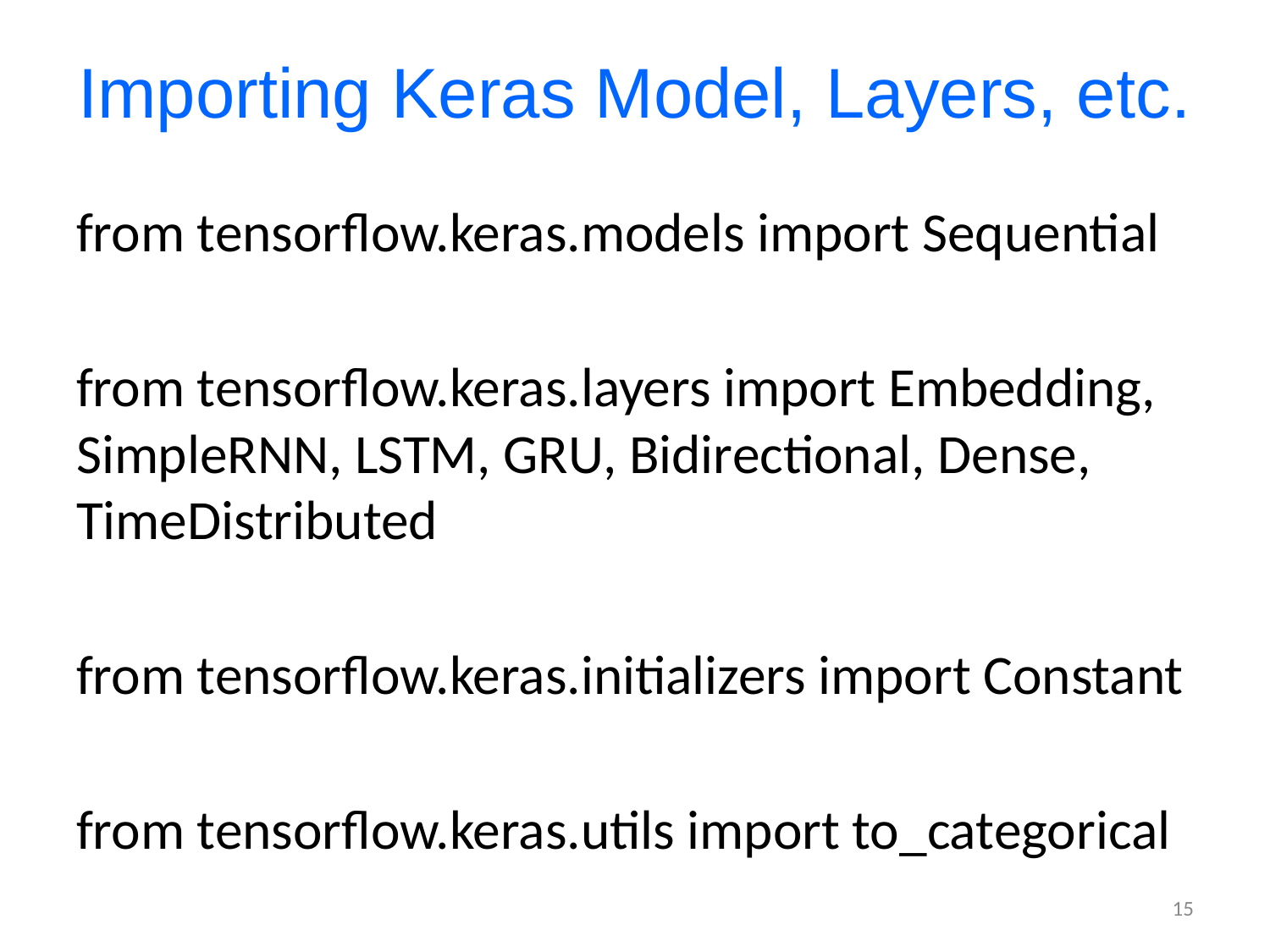

# Importing Keras Model, Layers, etc.
from tensorflow.keras.models import Sequential

from tensorflow.keras.layers import Embedding, SimpleRNN, LSTM, GRU, Bidirectional, Dense, TimeDistributed

from tensorflow.keras.initializers import Constant

from tensorflow.keras.utils import to_categorical
15